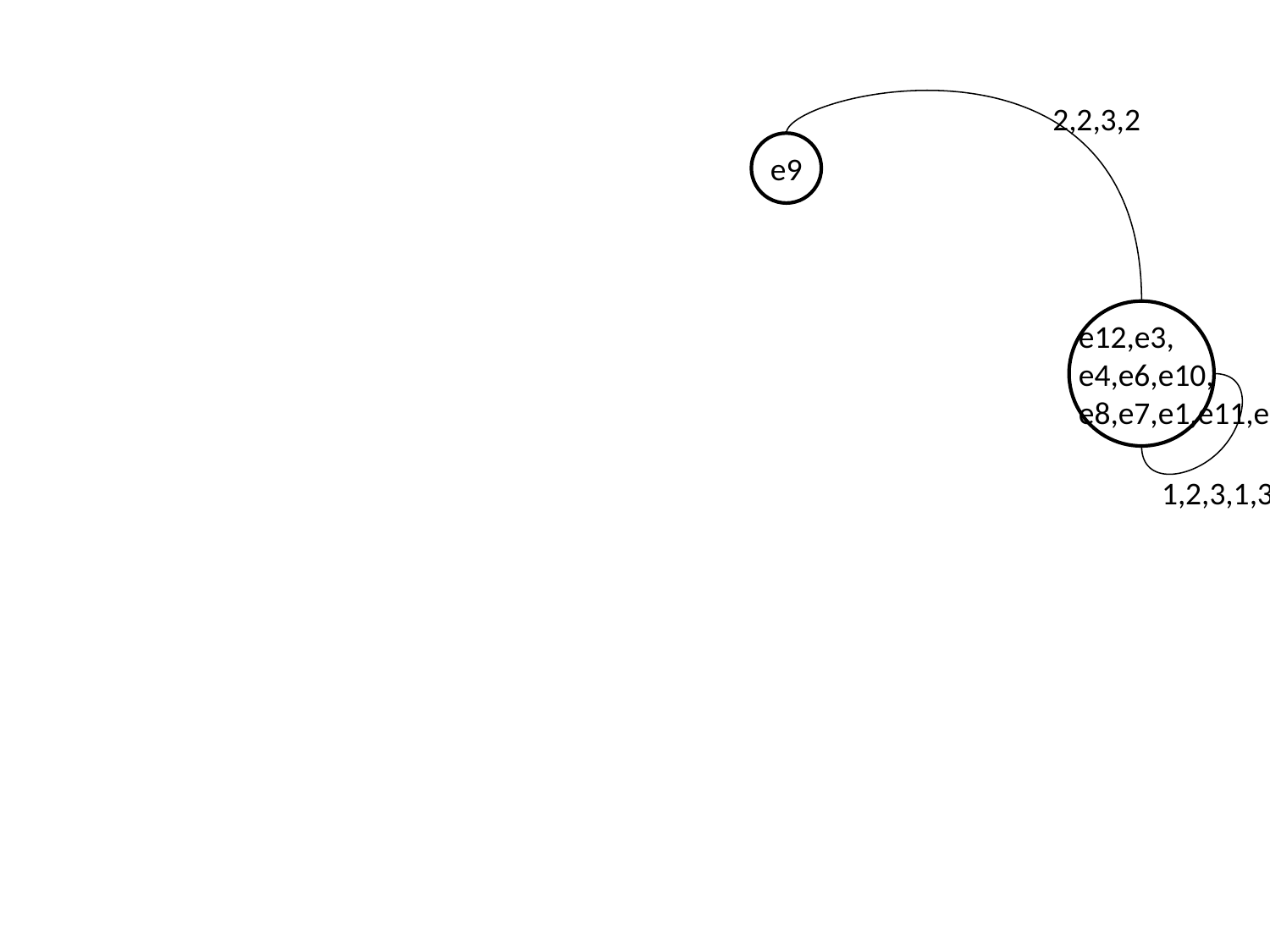

2,2,3,2

e9

e12,e3,
e4,e6,e10,
e8,e7,e1,e11,e2,e5
1,2,3,1,3,3, 3,1,3,1,2,2,2,3,1,2,2,1